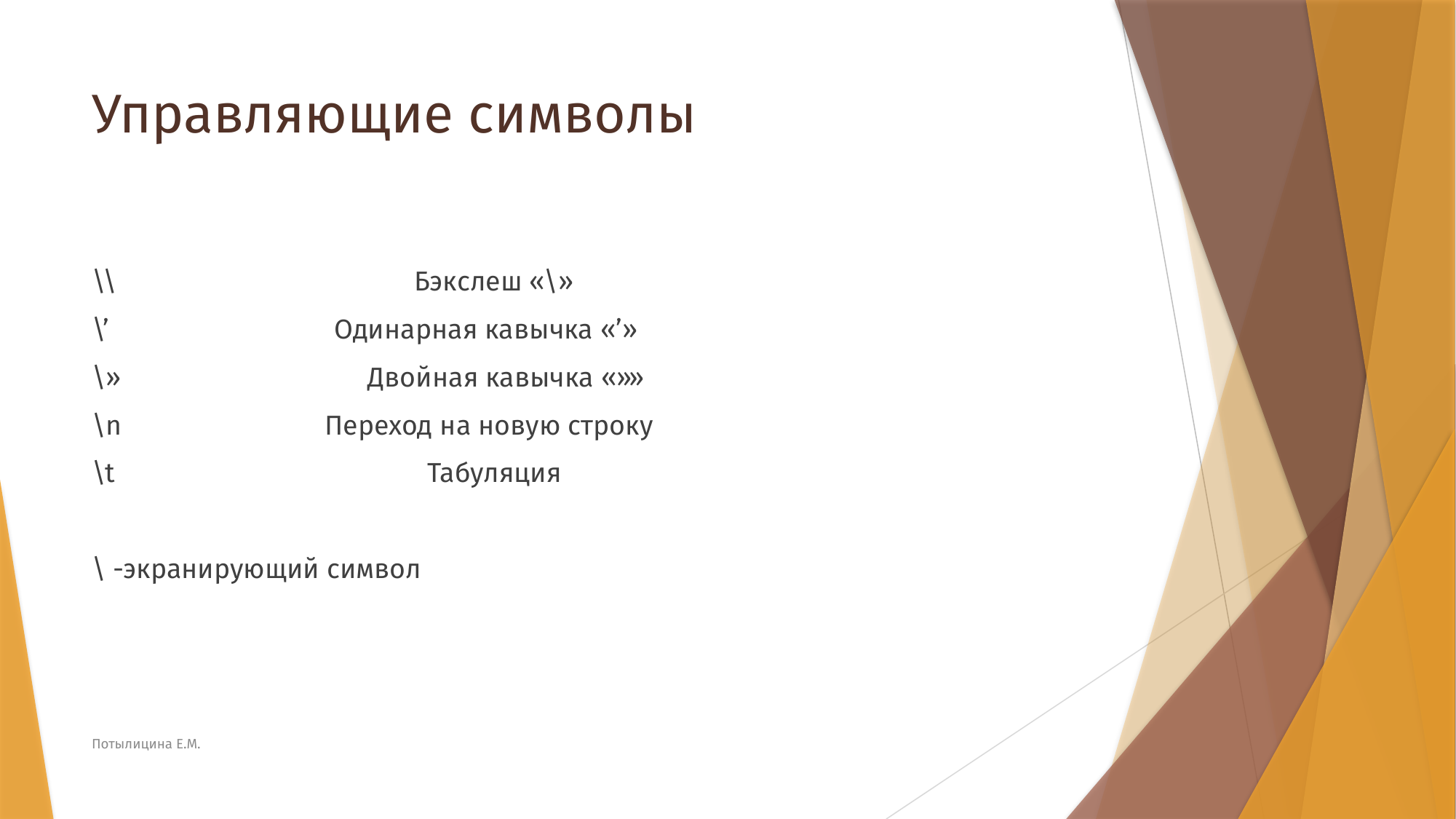

# Управляющие символы
\\                                         Бэкслеш «\»
\’                               Одинарная кавычка «’»
\»                                  Двойная кавычка «»»
\n                            Переход на новую строку
\t                                           Табуляция

\ -экранирующий символ
Потылицина Е.М.